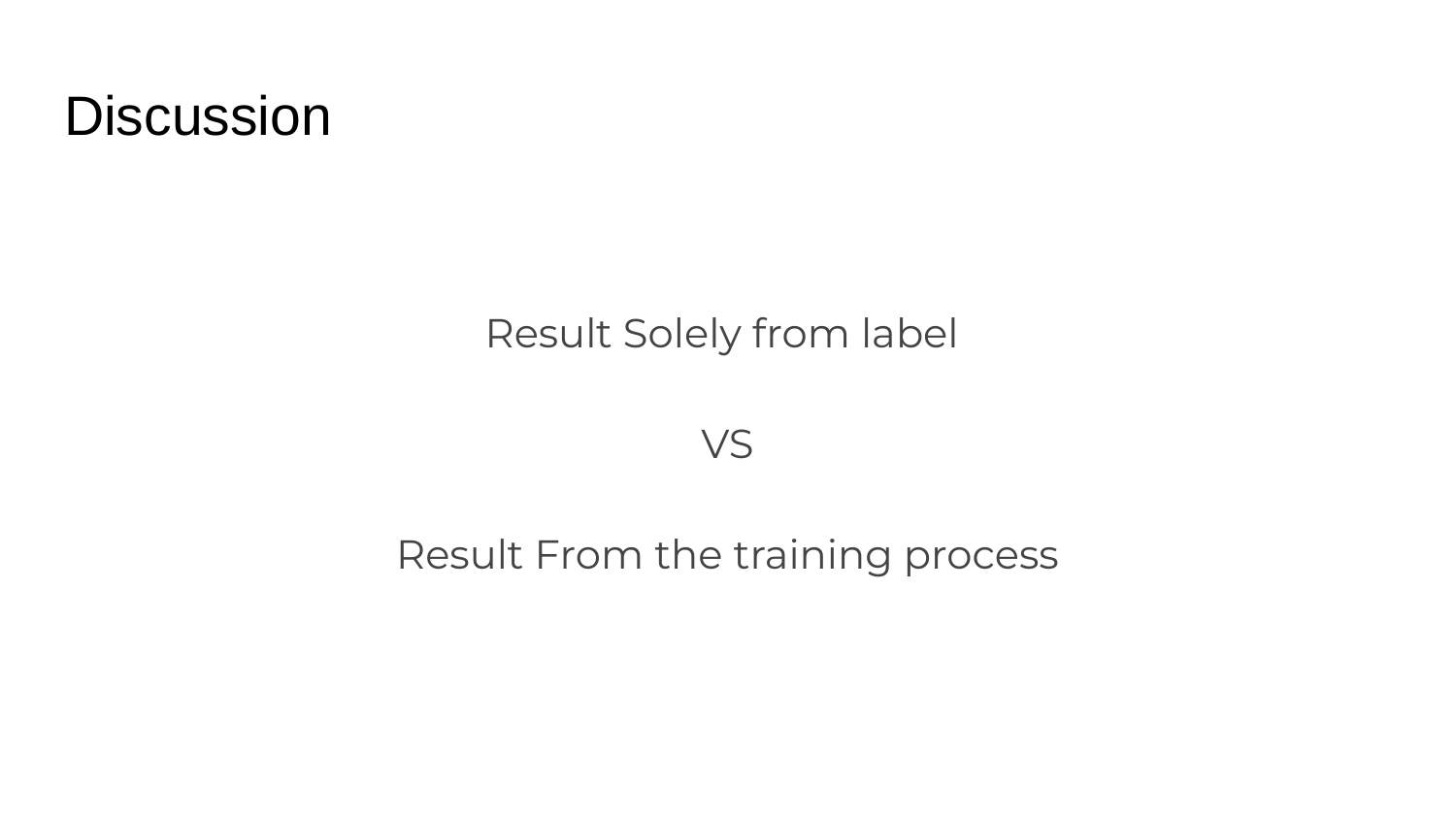

# Discussion

Result Solely from label
VS
Result From the training process